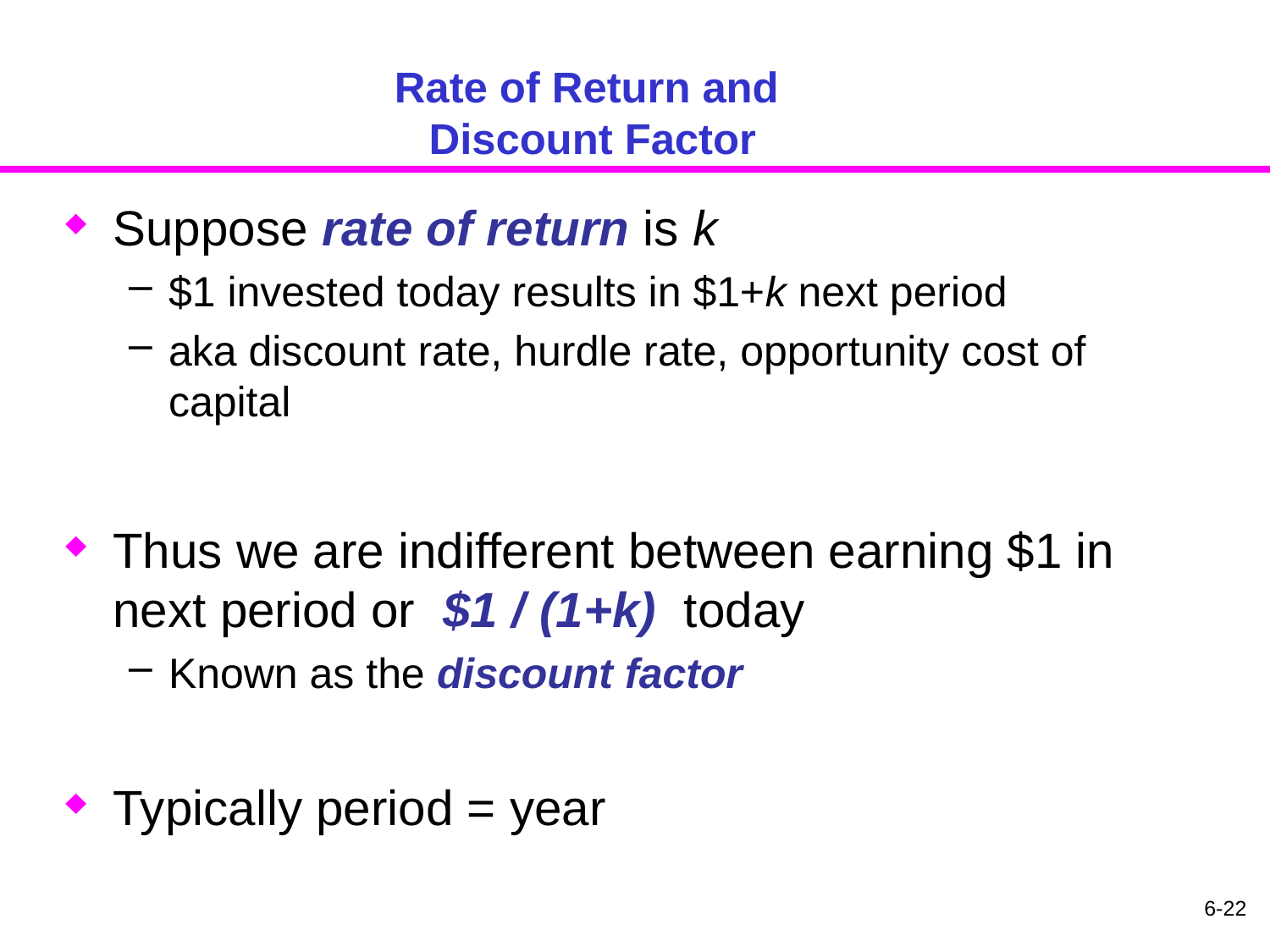

# Rate of Return and Discount Factor
Suppose rate of return is k
$1 invested today results in $1+k next period
aka discount rate, hurdle rate, opportunity cost of capital

Thus we are indifferent between earning $1 in next period or  $1 / (1+k)  today
Known as the discount factor

Typically period = year
6-22